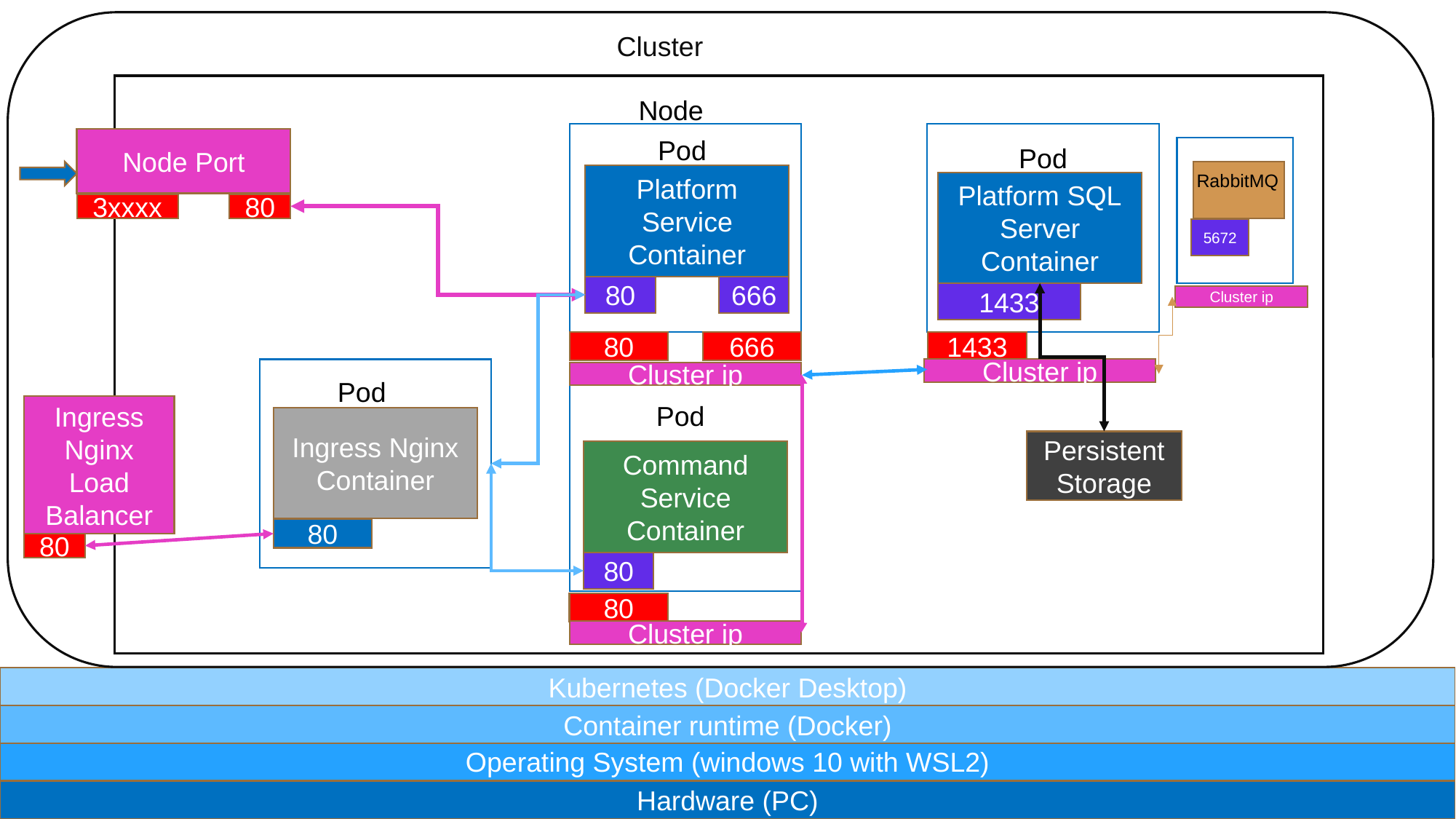

Cluster

Node

Node Port
Pod

Pod

RabbitMQ
Platform
Service
Container
Platform SQL
Server
Container
3xxxx
80
5672
666
80
1433
Cluster ip
80
666
1433

Cluster ip
Cluster ip
Pod

Ingress Nginx
Load Balancer
Pod
Ingress Nginx
Container
Persistent
Storage
Command
Service
Container
80
80
80
80
Cluster ip
Kubernetes (Docker Desktop)
Container runtime (Docker)
Operating System (windows 10 with WSL2)
Hardware (PC)